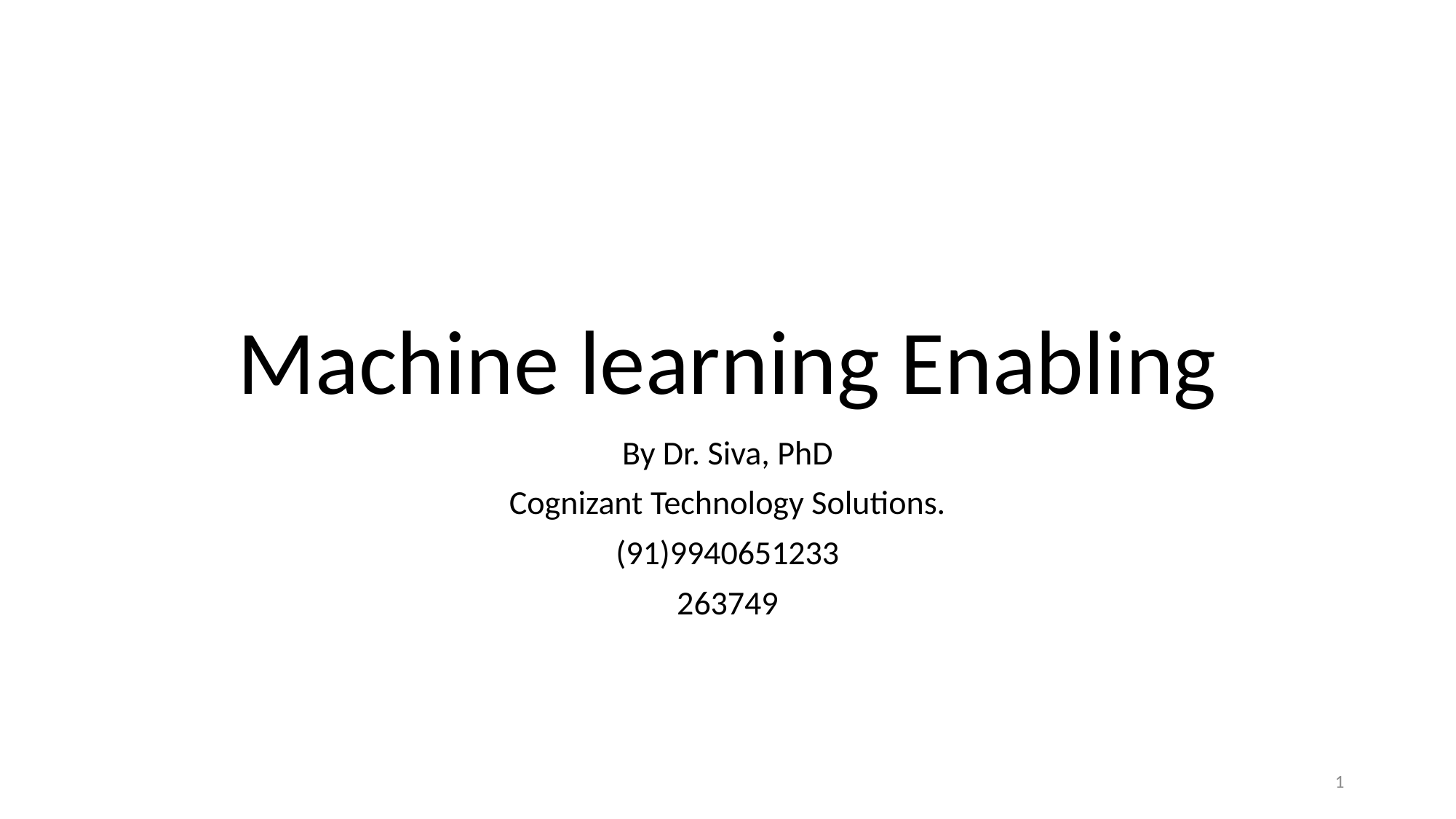

# Machine learning Enabling
By Dr. Siva, PhD
Cognizant Technology Solutions.
(91)9940651233
263749
1